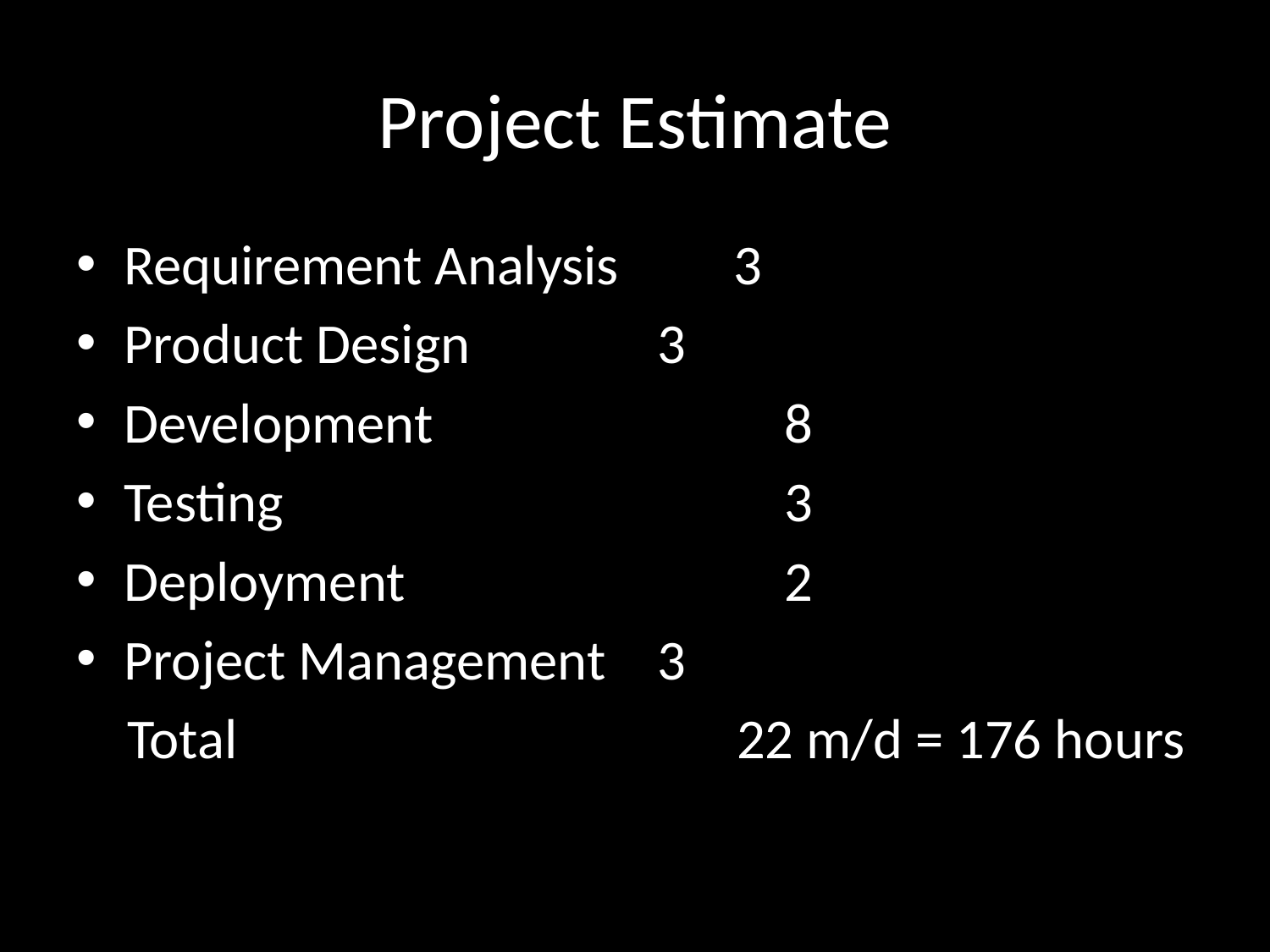

# Project Estimate
Requirement Analysis         3
Product Design		  3
Development          		  8
Testing				  3
Deployment			  2
Project Management	  3
    Total		                      22 m/d = 176 hours